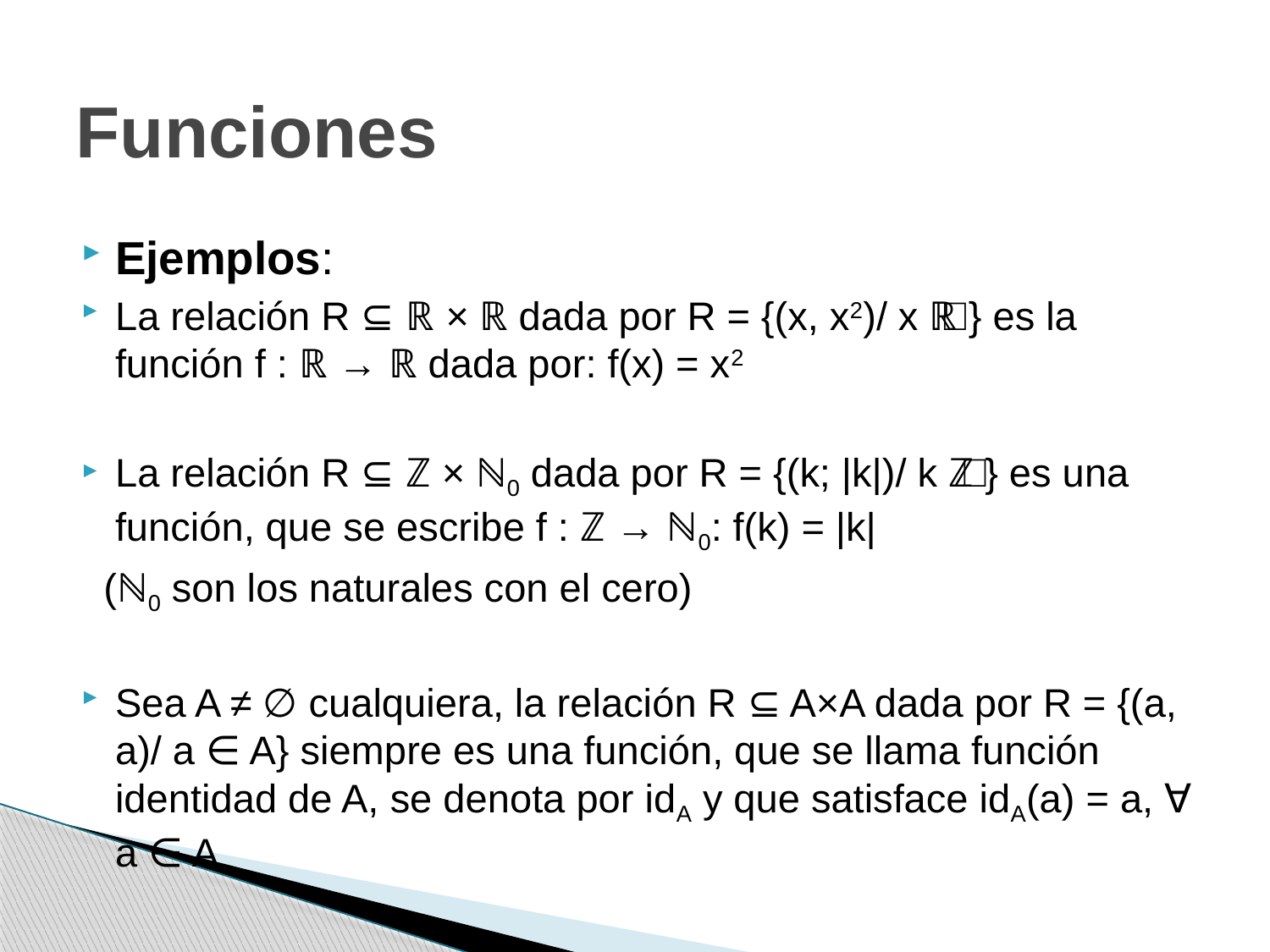

# Funciones
Ejemplos:
La relación R ⊆ ℝ × ℝ dada por R = {(x, x2)/ x ∈ ℝ} es la función f : ℝ → ℝ dada por: f(x) = x2

La relación R ⊆ ℤ × ℕ0 dada por R = {(k; |k|)/ k ∈ ℤ} es una función, que se escribe f : ℤ → ℕ0: f(k) = |k|
  (ℕ0 son los naturales con el cero)

Sea A ≠ ∅ cualquiera, la relación R ⊆ A×A dada por R = {(a, a)/ a ∈ A} siempre es una función, que se llama función identidad de A, se denota por idA y que satisface idA(a) = a, ∀ a ∈ A